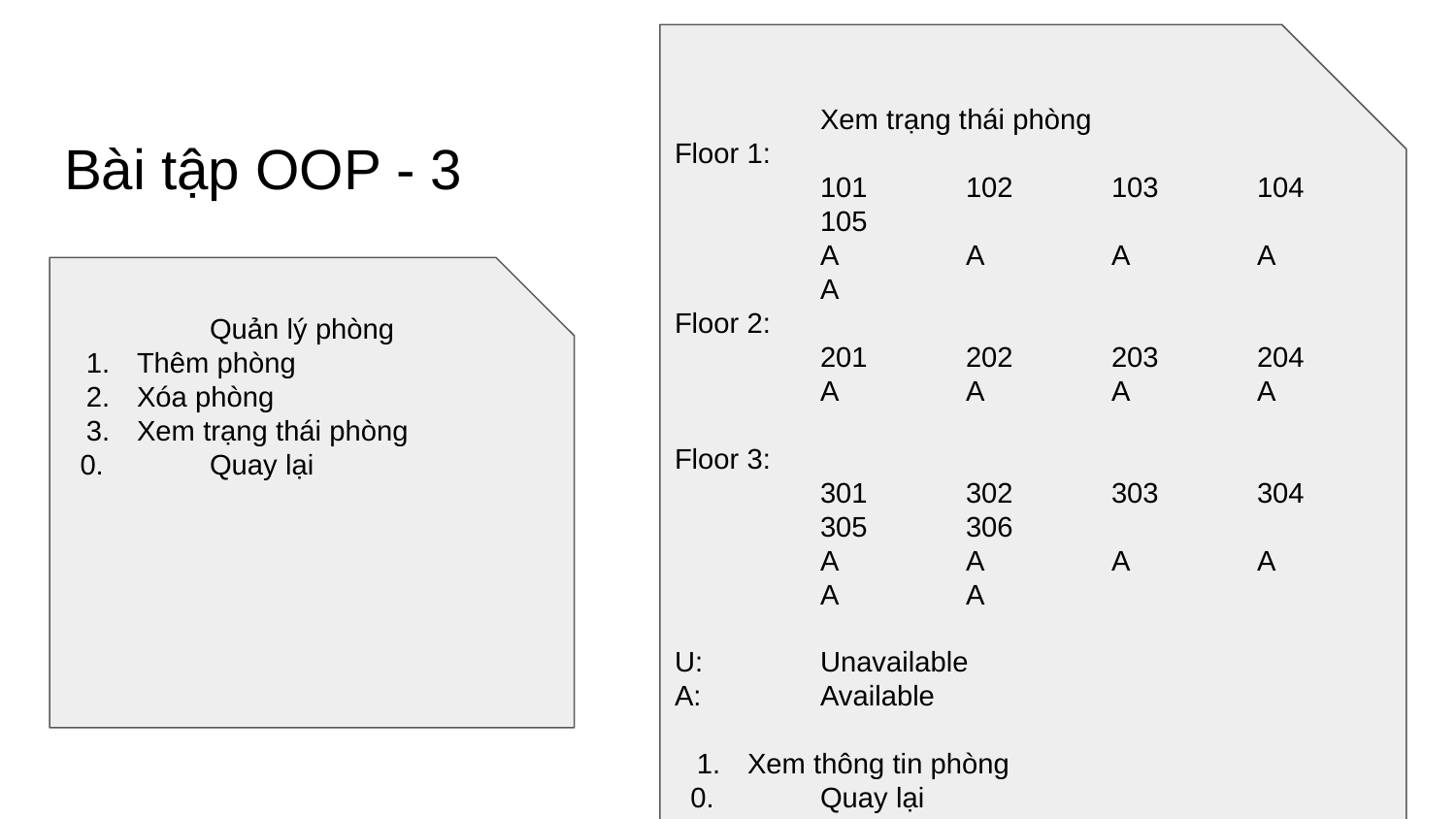

Xem trạng thái phòng
Floor 1:
	101	102	103	104	105
	A	A	A	A	A
Floor 2:
	201	202	203	204
	A	A	A	A
Floor 3:
	301	302	303	304	305	306
	A	A	A	A	A	A

U:	Unavailable
A:	Available

Xem thông tin phòng
  0.	Quay lại

	Xem thông tin phòng:
Vui lòng nhập số phòng: 301

# Bài tập OOP - 3
	Quản lý phòng
Thêm phòng
Xóa phòng
Xem trạng thái phòng
  0.	Quay lại